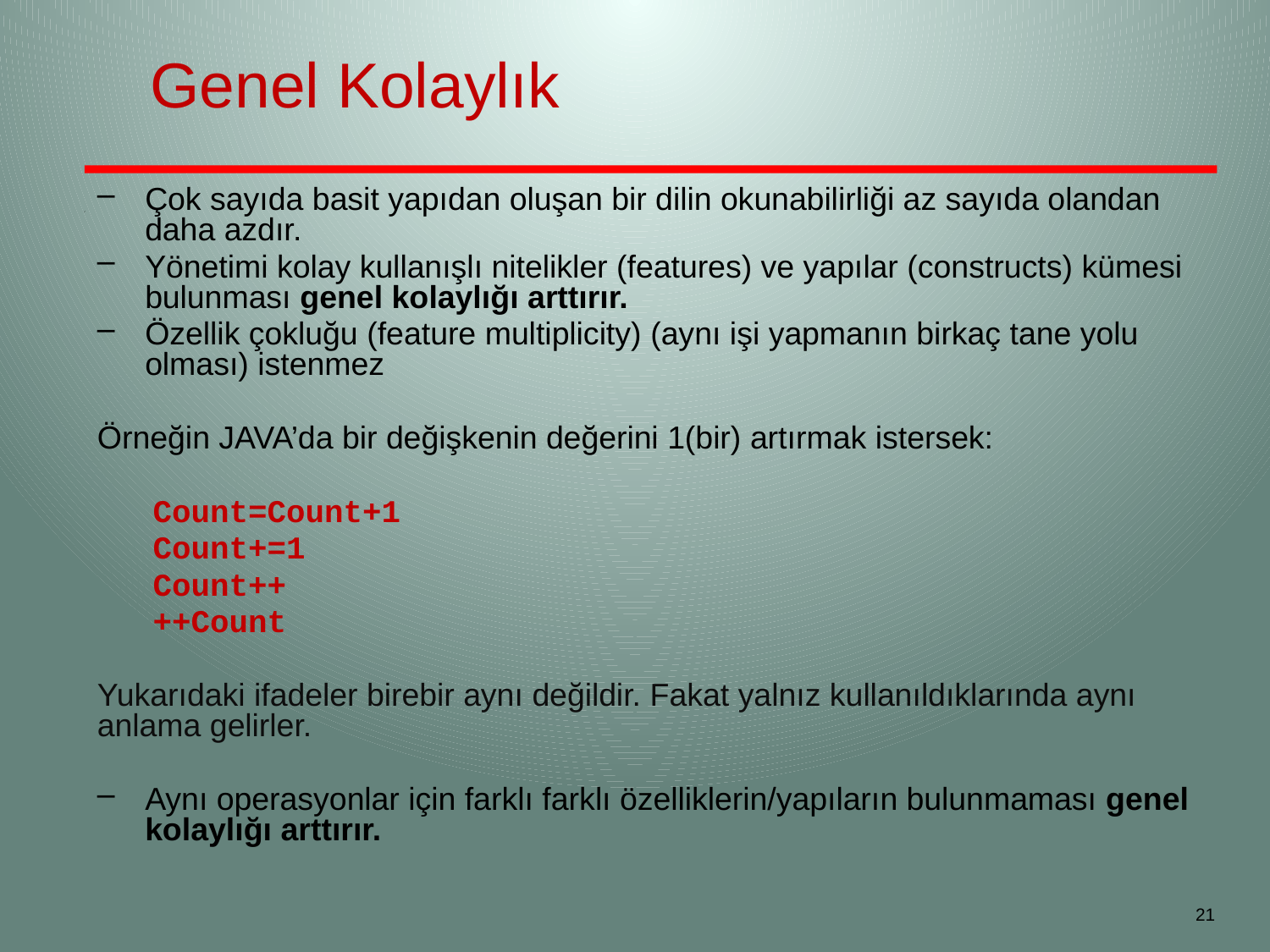

# Genel Kolaylık
Çok sayıda basit yapıdan oluşan bir dilin okunabilirliği az sayıda olandan daha azdır.
Yönetimi kolay kullanışlı nitelikler (features) ve yapılar (constructs) kümesi bulunması genel kolaylığı arttırır.
Özellik çokluğu (feature multiplicity) (aynı işi yapmanın birkaç tane yolu olması) istenmez

Örneğin JAVA’da bir değişkenin değerini 1(bir) artırmak istersek:

Count=Count+1
Count+=1
Count++
++Count

Yukarıdaki ifadeler birebir aynı değildir. Fakat yalnız kullanıldıklarında aynı anlama gelirler.

Aynı operasyonlar için farklı farklı özelliklerin/yapıların bulunmaması genel kolaylığı arttırır.

21